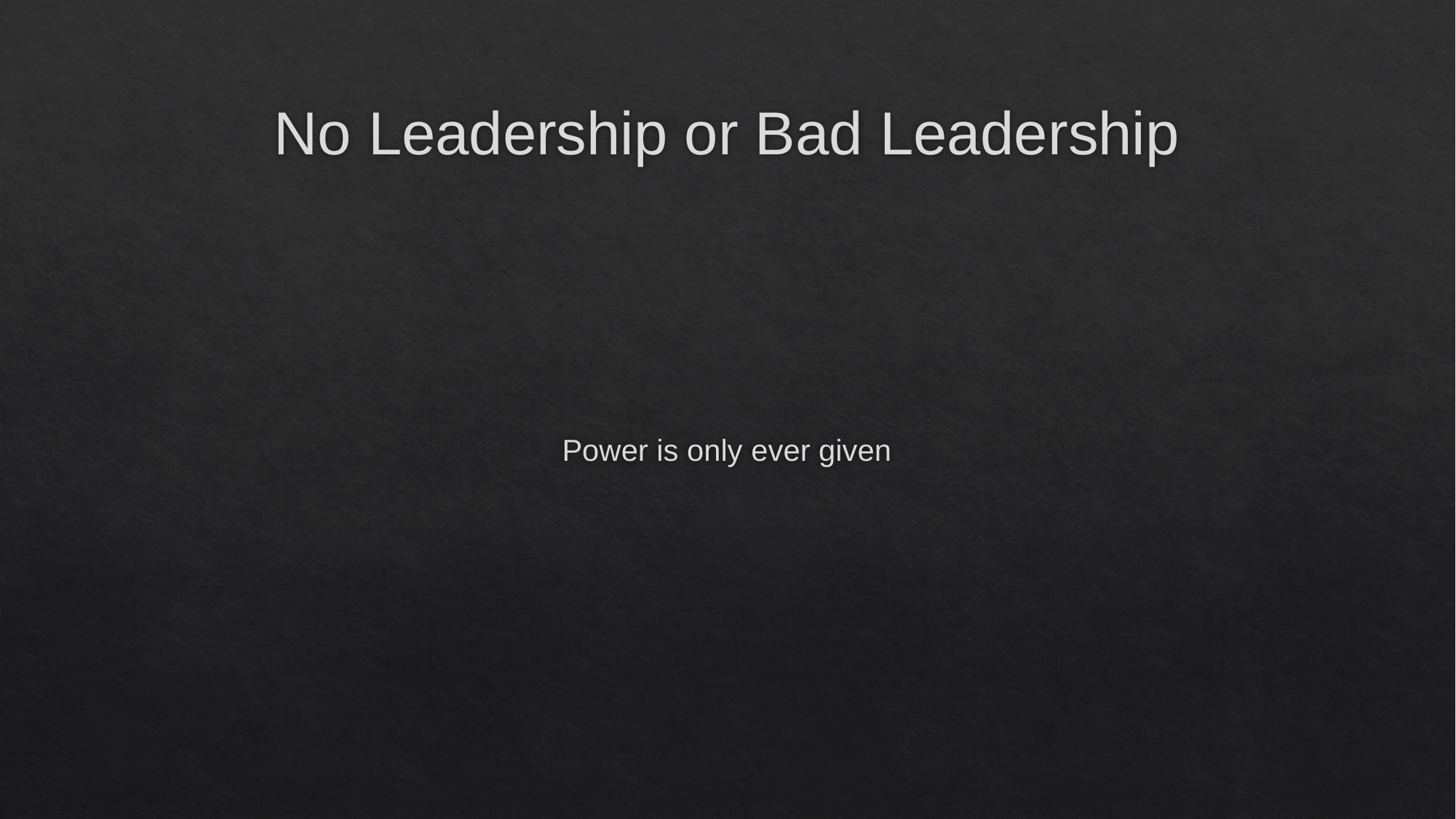

# No Leadership or Bad Leadership
Power is only ever given